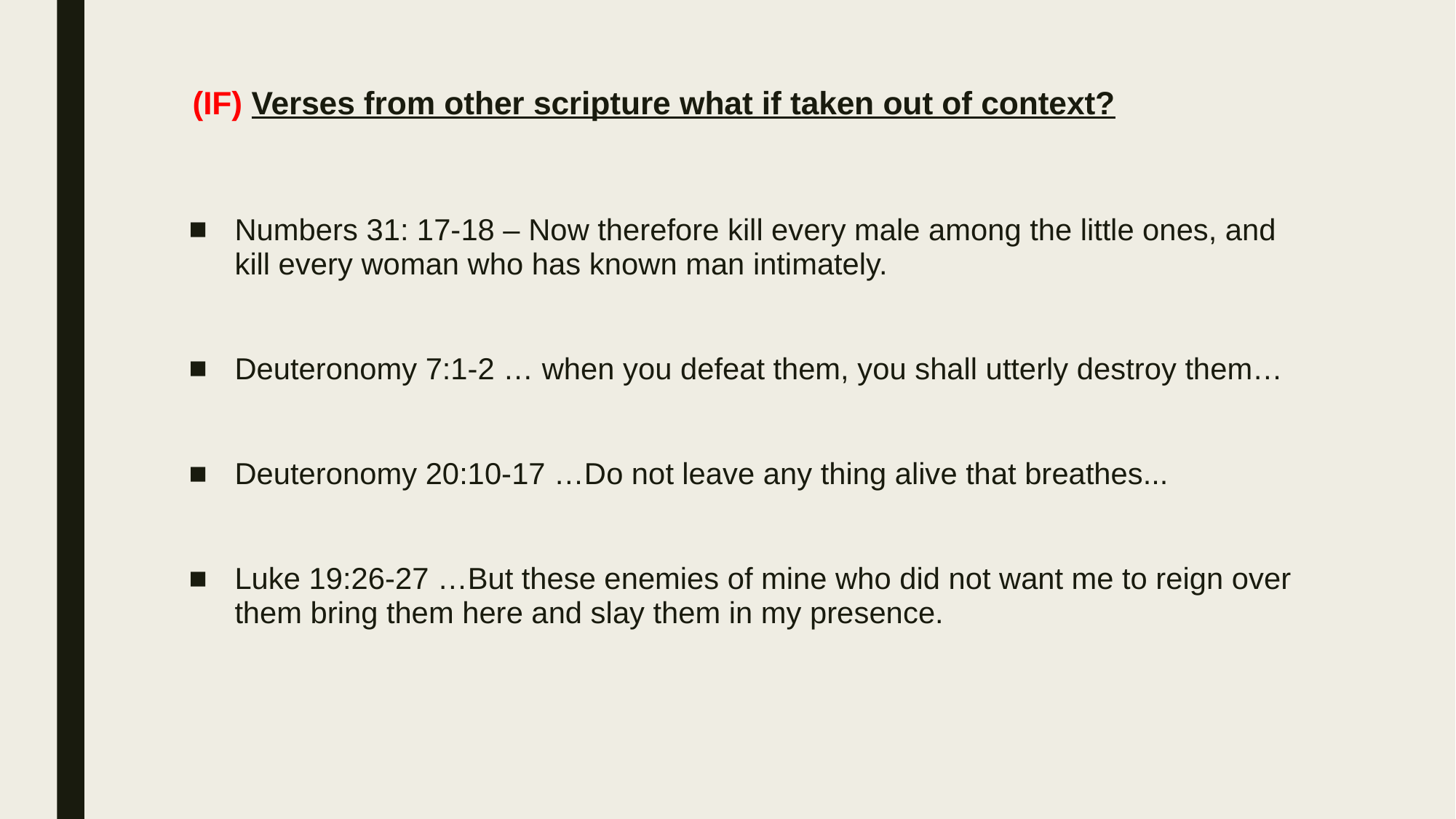

# (IF) Verses from other scripture what if taken out of context?

Numbers 31: 17-18 – Now therefore kill every male among the little ones, and kill every woman who has known man intimately.

Deuteronomy 7:1-2 … when you defeat them, you shall utterly destroy them…

Deuteronomy 20:10-17 …Do not leave any thing alive that breathes...

Luke 19:26-27 …But these enemies of mine who did not want me to reign over them bring them here and slay them in my presence.